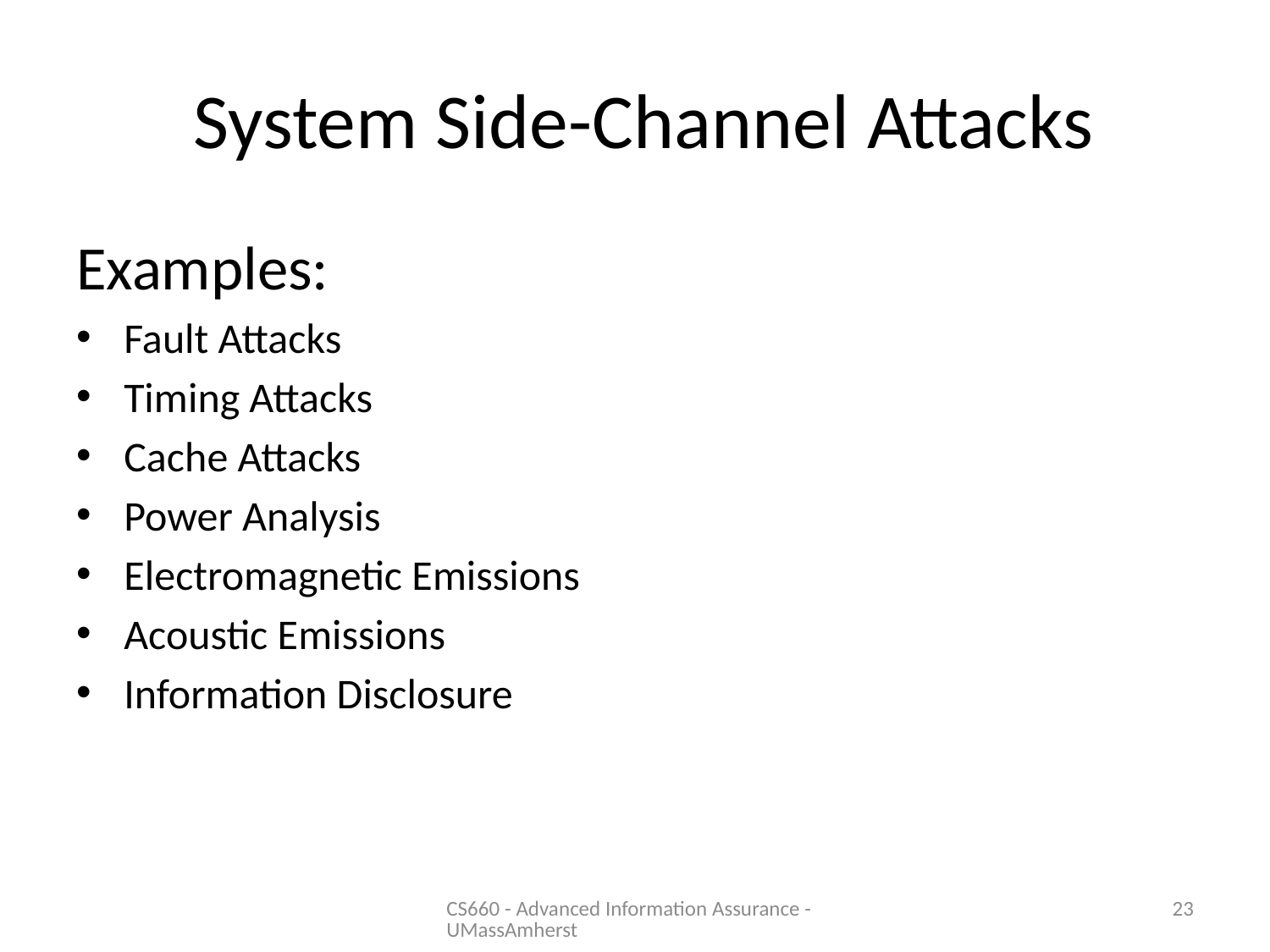

# System Side-Channel Attacks
Examples:
Fault Attacks
Timing Attacks
Cache Attacks
Power Analysis
Electromagnetic Emissions
Acoustic Emissions
Information Disclosure
CS660 - Advanced Information Assurance - UMassAmherst
23